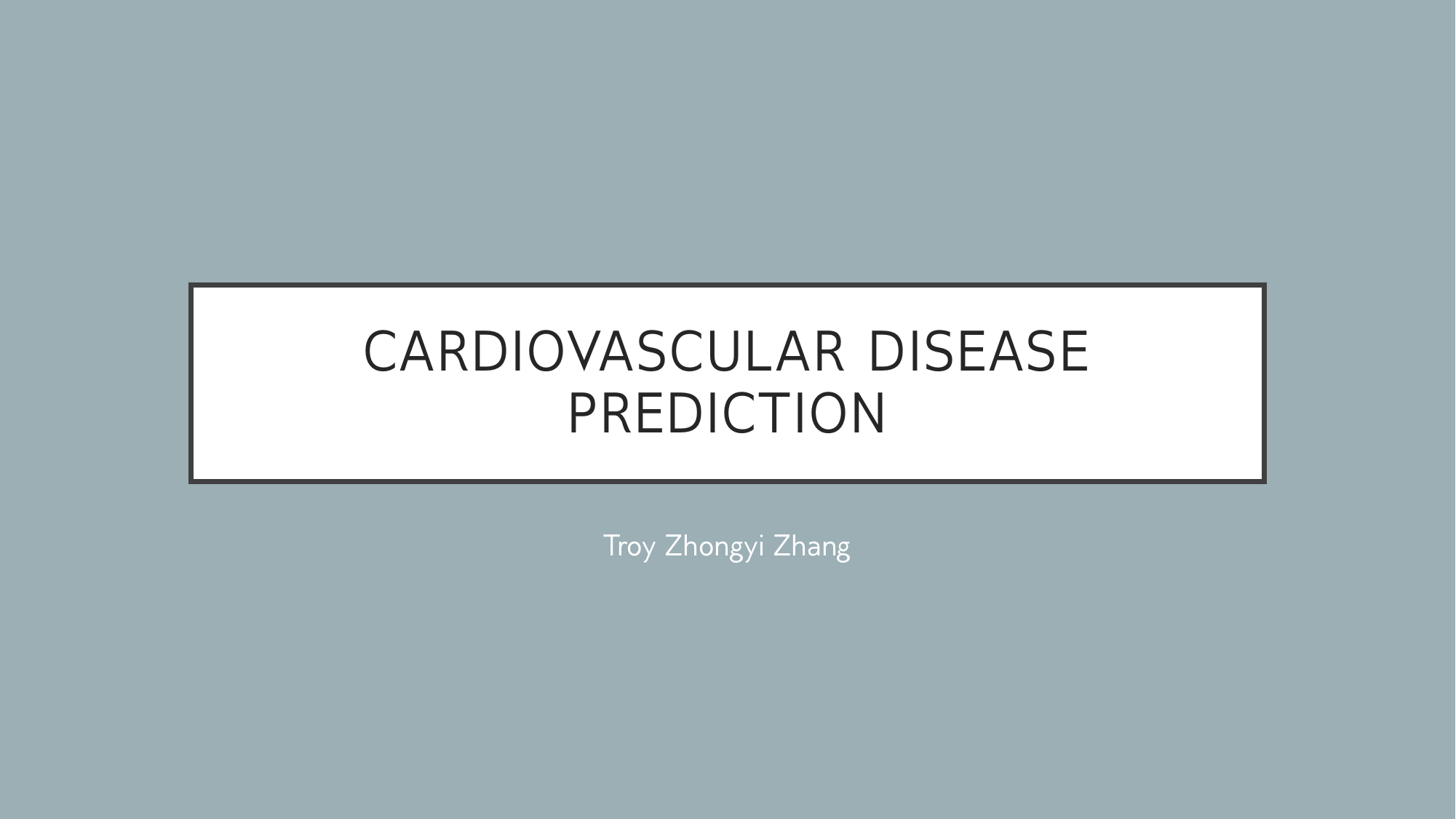

# Cardiovascular disease prediction
Troy Zhongyi Zhang